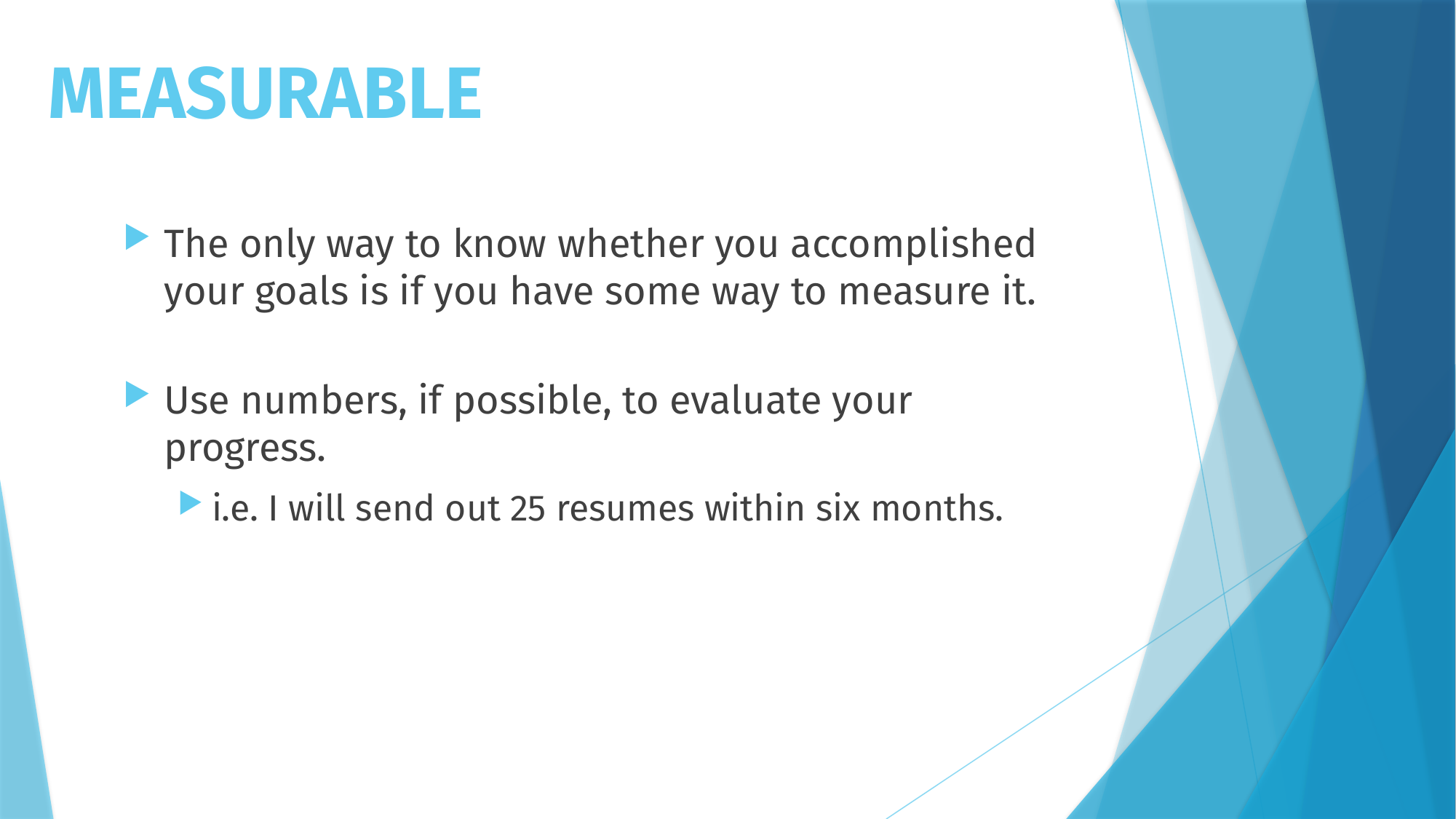

# Measurable
The only way to know whether you accomplished your goals is if you have some way to measure it.
Use numbers, if possible, to evaluate your progress.
i.e. I will send out 25 resumes within six months.